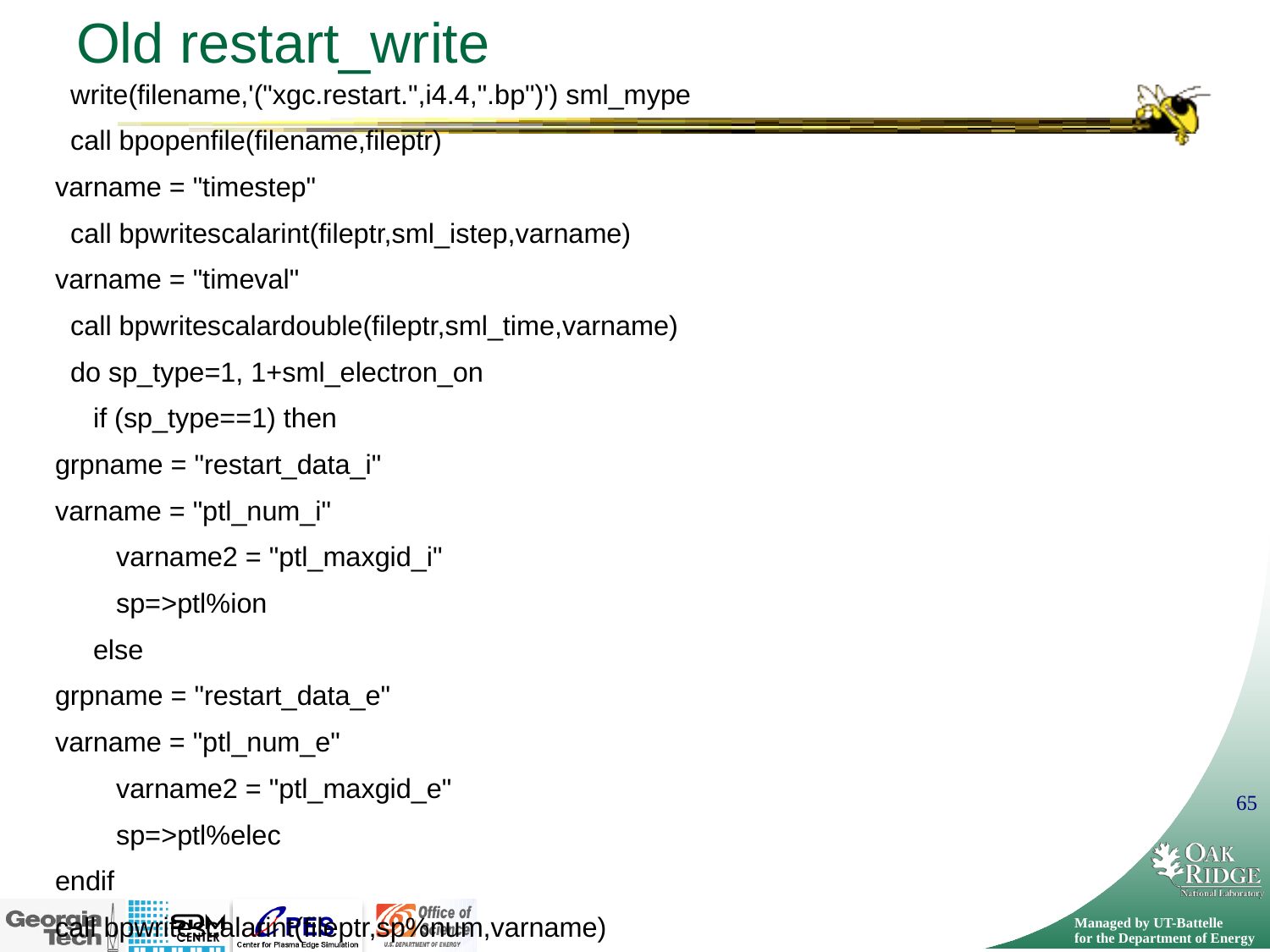

# Old restart_write
  write(filename,'("xgc.restart.",i4.4,".bp")') sml_mype
  call bpopenfile(filename,fileptr)
varname = "timestep"
  call bpwritescalarint(fileptr,sml_istep,varname)
varname = "timeval"
  call bpwritescalardouble(fileptr,sml_time,varname)
  do sp_type=1, 1+sml_electron_on
     if (sp_type==1) then
grpname = "restart_data_i"
varname = "ptl_num_i"
        varname2 = "ptl_maxgid_i"
        sp=>ptl%ion
     else
grpname = "restart_data_e"
varname = "ptl_num_e"
        varname2 = "ptl_maxgid_e"
        sp=>ptl%elec
endif
call bpwritescalarint(fileptr,sp%num,varname)